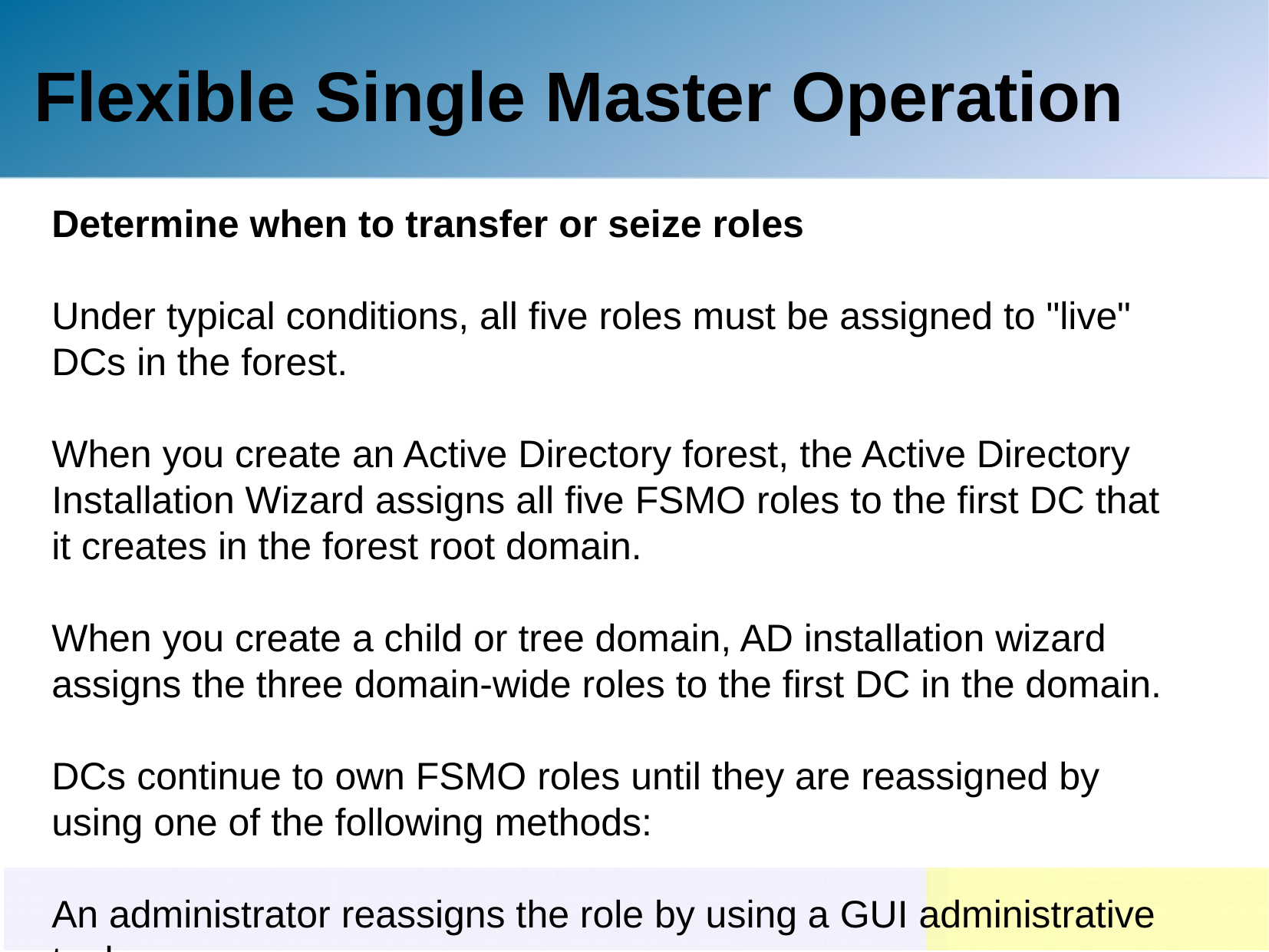

Flexible Single Master Operation
Determine when to transfer or seize roles

Under typical conditions, all five roles must be assigned to "live" DCs in the forest.

When you create an Active Directory forest, the Active Directory Installation Wizard assigns all five FSMO roles to the first DC that it creates in the forest root domain.

When you create a child or tree domain, AD installation wizard assigns the three domain-wide roles to the first DC in the domain.

DCs continue to own FSMO roles until they are reassigned by using one of the following methods:

An administrator reassigns the role by using a GUI administrative tool.